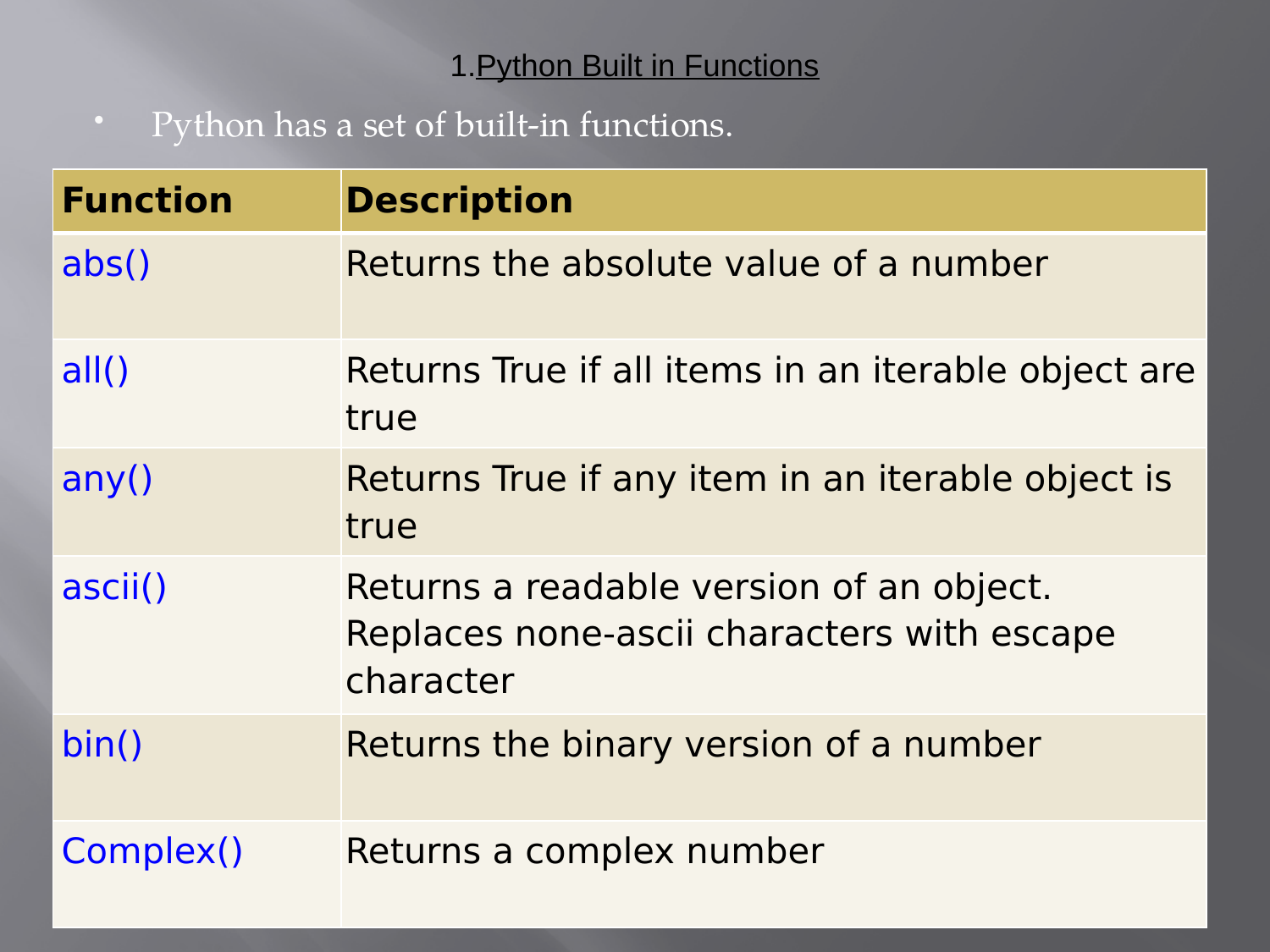

# 1.Python Built in Functions
Python has a set of built-in functions.

| Function | Description |
| --- | --- |
| abs() | Returns the absolute value of a number |
| all() | Returns True if all items in an iterable object are true |
| any() | Returns True if any item in an iterable object is true |
| ascii() | Returns a readable version of an object. Replaces none-ascii characters with escape character |
| bin() | Returns the binary version of a number |
| Complex() | Returns a complex number |